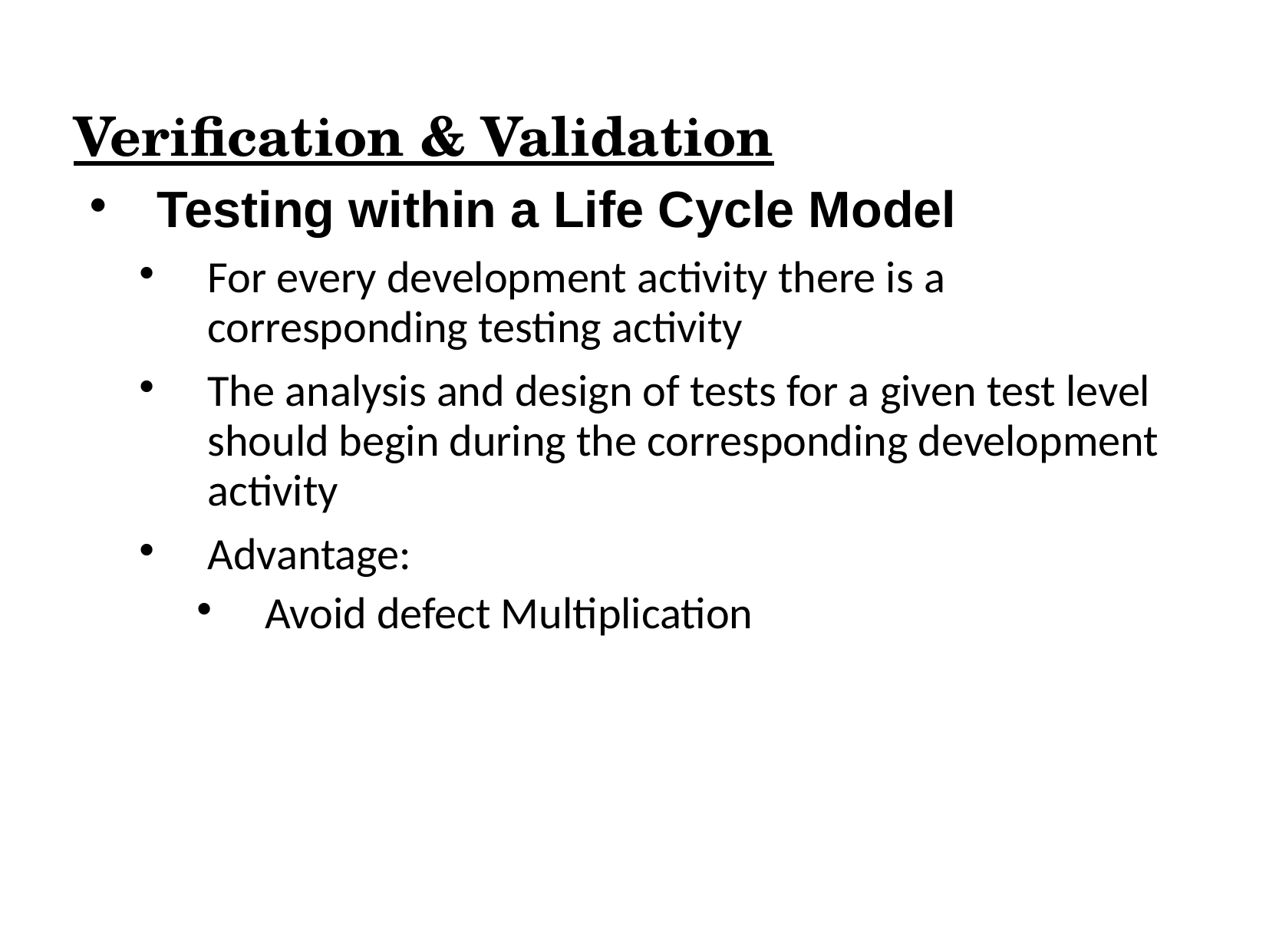

Verification & Validation
Testing within a Life Cycle Model
For every development activity there is a corresponding testing activity
The analysis and design of tests for a given test level should begin during the corresponding development activity
Advantage:
Avoid defect Multiplication